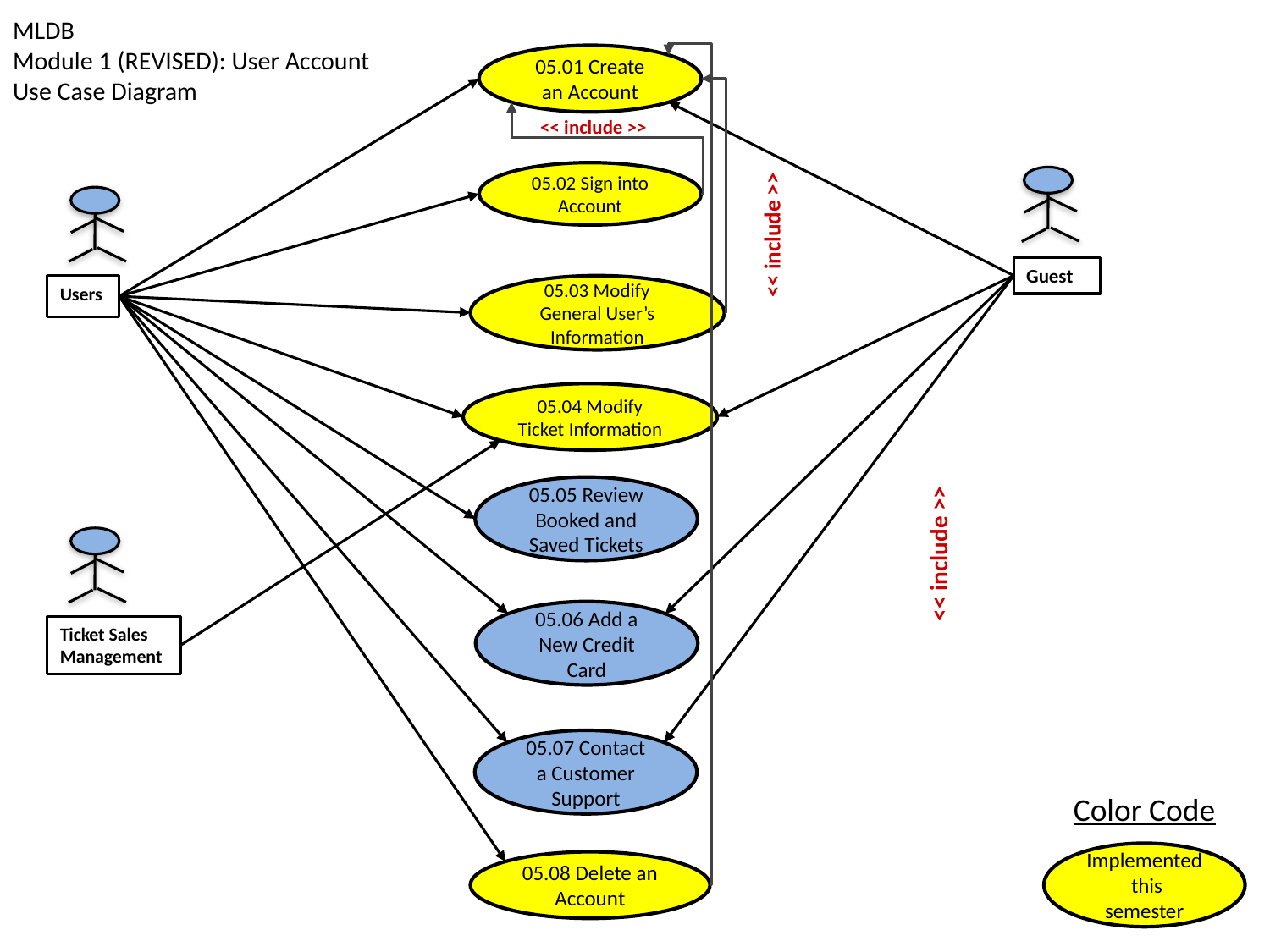

# MLDB Module 1 (REVISED): User Account
Use Case Diagram
05.01 Create an Account
<< include >>
05.02 Sign into Account

Guest

Users
<< include >>
05.03 Modify General User’s Information
05.04 Modify Ticket Information
05.05 Review Booked and Saved Tickets
<< include >>

Ticket Sales Management
05.06 Add a New Credit Card
05.07 Contact a Customer Support
Color Code
Implemented  this semester
05.08 Delete an Account